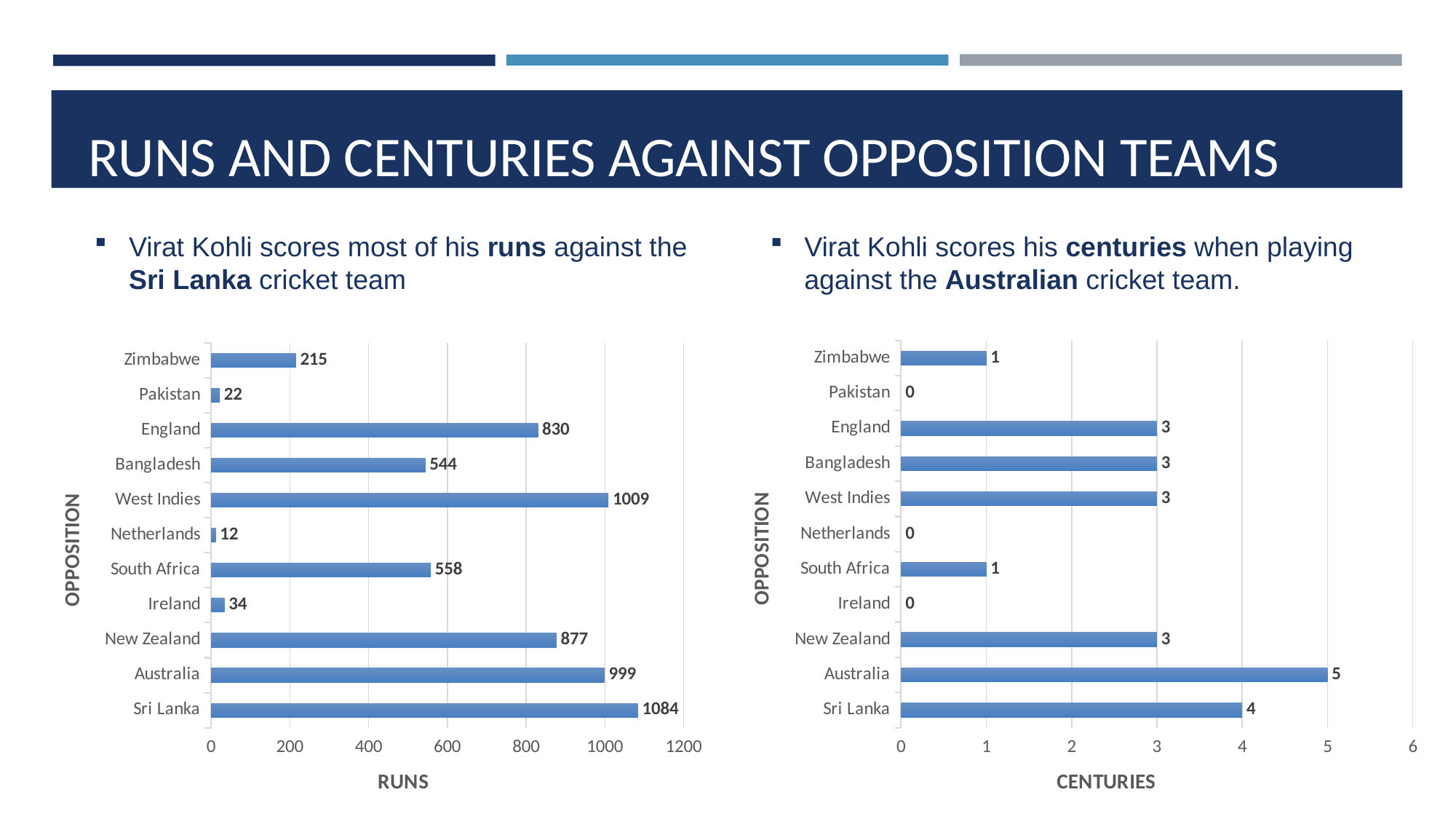

RUNS AND CENTURIES AGAINST OPPOSITION TEAMS
Virat Kohli scores most of his runs against the Sri Lanka cricket team
Virat Kohli scores his centuries when playing against the Australian cricket team.

### Chart

| Category |  |
|---|---|
| Sri Lanka | 4.0 |
| Australia | 5.0 |
| New Zealand | 3.0 |
| Ireland | 0.0 |
| South Africa | 1.0 |
| Netherlands | 0.0 |
| West Indies | 3.0 |
| Bangladesh | 3.0 |
| England | 3.0 |
| Pakistan | 0.0 |
| Zimbabwe | 1.0 |

### Chart

| Category |  |
|---|---|
| Sri Lanka | 1084.0 |
| Australia | 999.0 |
| New Zealand | 877.0 |
| Ireland | 34.0 |
| South Africa | 558.0 |
| Netherlands | 12.0 |
| West Indies | 1009.0 |
| Bangladesh | 544.0 |
| England | 830.0 |
| Pakistan | 22.0 |
| Zimbabwe | 215.0 |